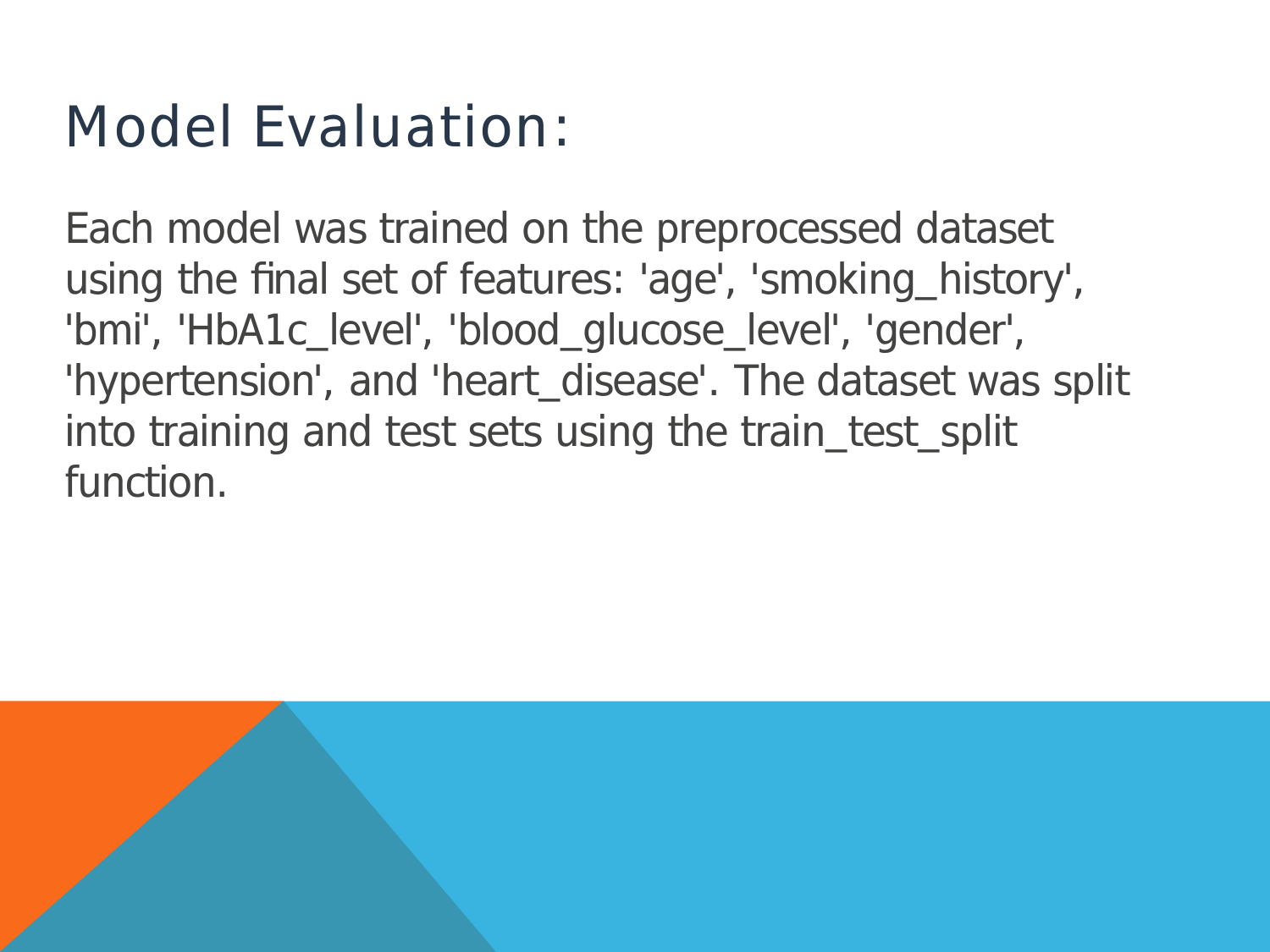

Model Evaluation:

Each model was trained on the preprocessed dataset using the final set of features: 'age', 'smoking_history', 'bmi', 'HbA1c_level', 'blood_glucose_level', 'gender', 'hypertension', and 'heart_disease'. The dataset was split into training and test sets using the train_test_split function.